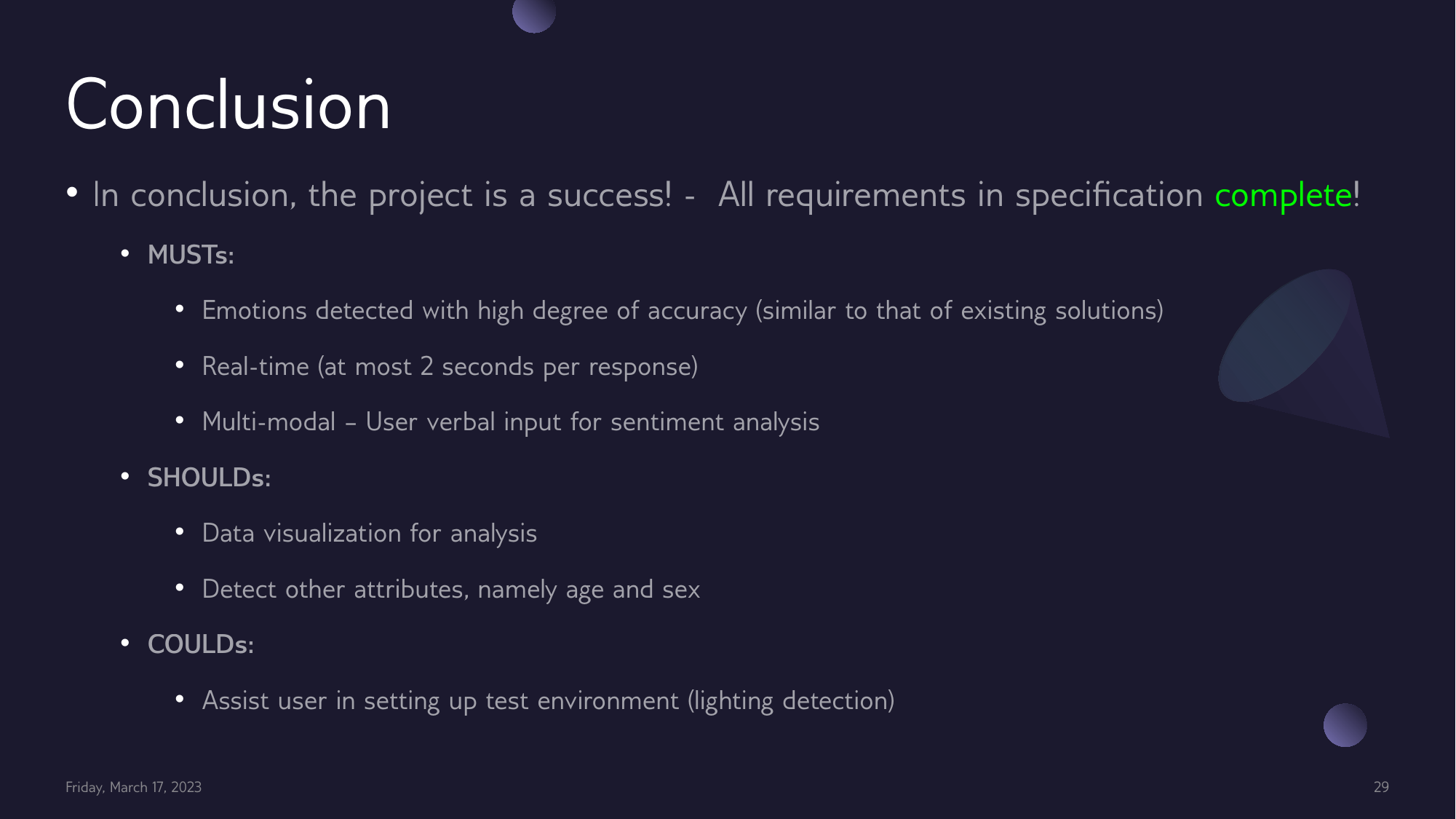

# Conclusion
In conclusion, the project is a success! -  All requirements in specification complete!
MUSTs:
Emotions detected with high degree of accuracy (similar to that of existing solutions)
Real-time (at most 2 seconds per response)
Multi-modal – User verbal input for sentiment analysis
SHOULDs:
Data visualization for analysis
Detect other attributes, namely age and sex
COULDs:
Assist user in setting up test environment (lighting detection)

Friday, March 17, 2023
29